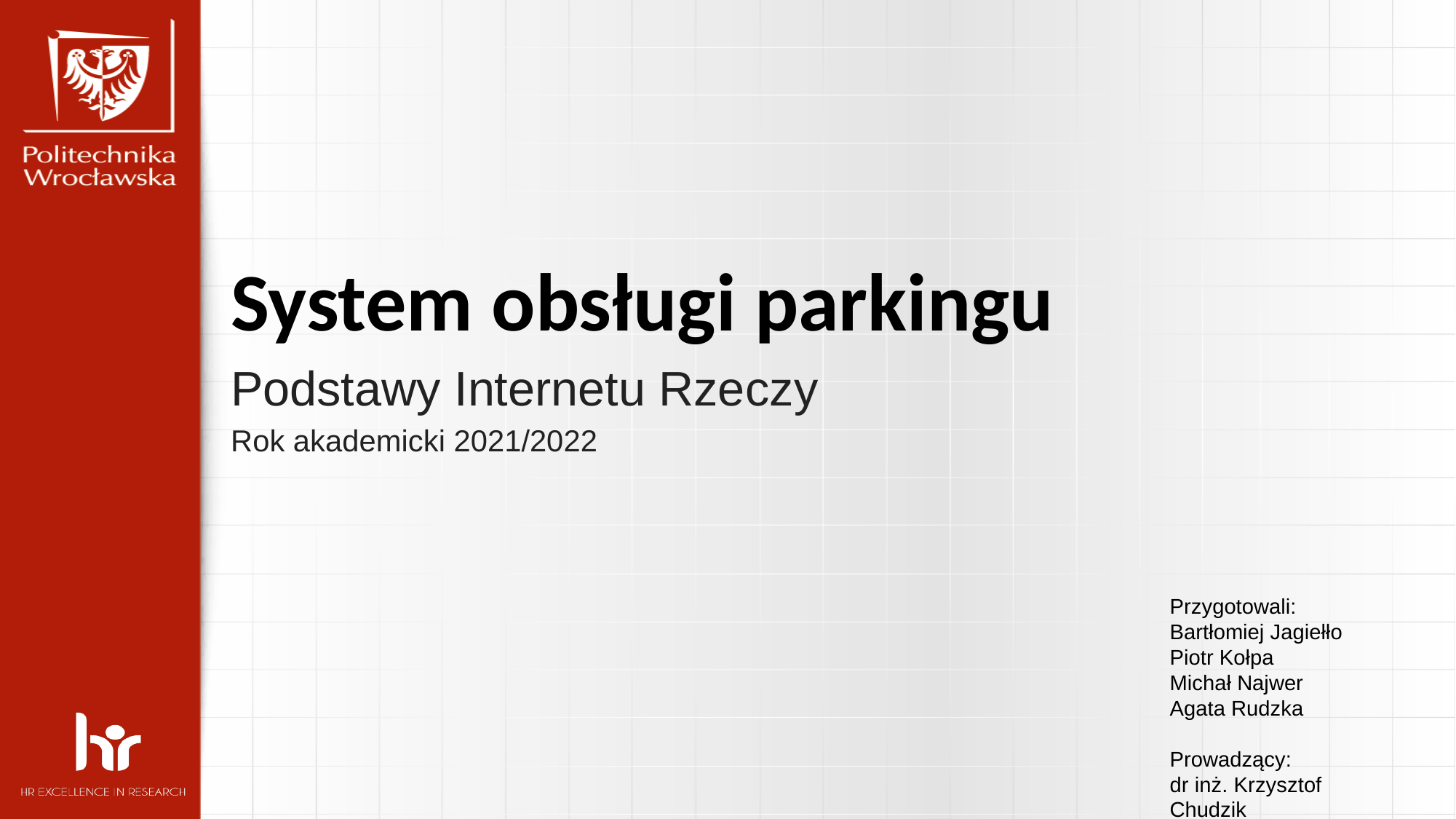

System obsługi parkingu
Podstawy Internetu Rzeczy
Rok akademicki 2021/2022
Przygotowali:
Bartłomiej Jagiełło
Piotr Kołpa
Michał Najwer
Agata Rudzka

Prowadzący:
dr inż. Krzysztof Chudzik